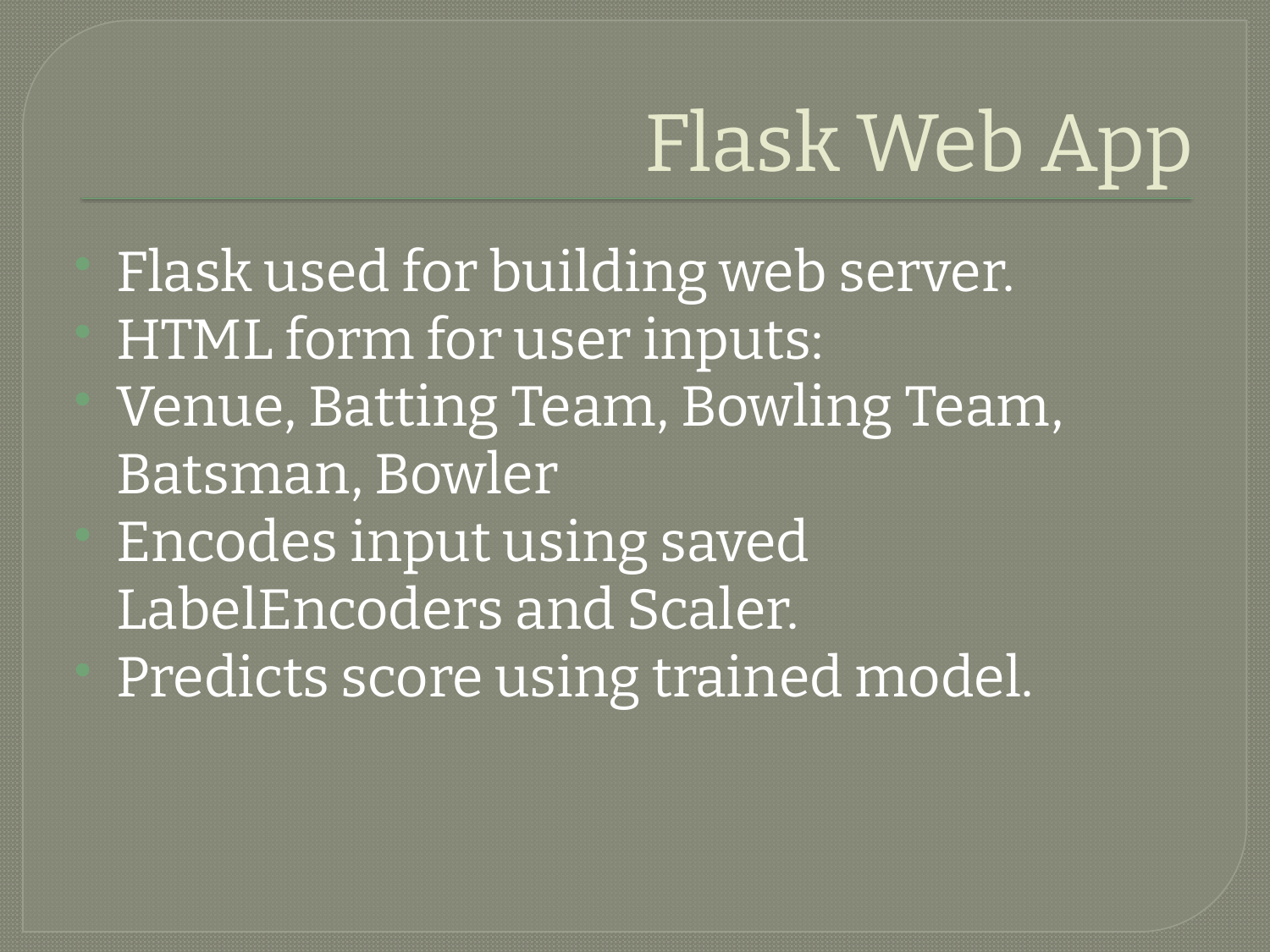

# Flask Web App
Flask used for building web server.
HTML form for user inputs:
Venue, Batting Team, Bowling Team, Batsman, Bowler
Encodes input using saved LabelEncoders and Scaler.
Predicts score using trained model.